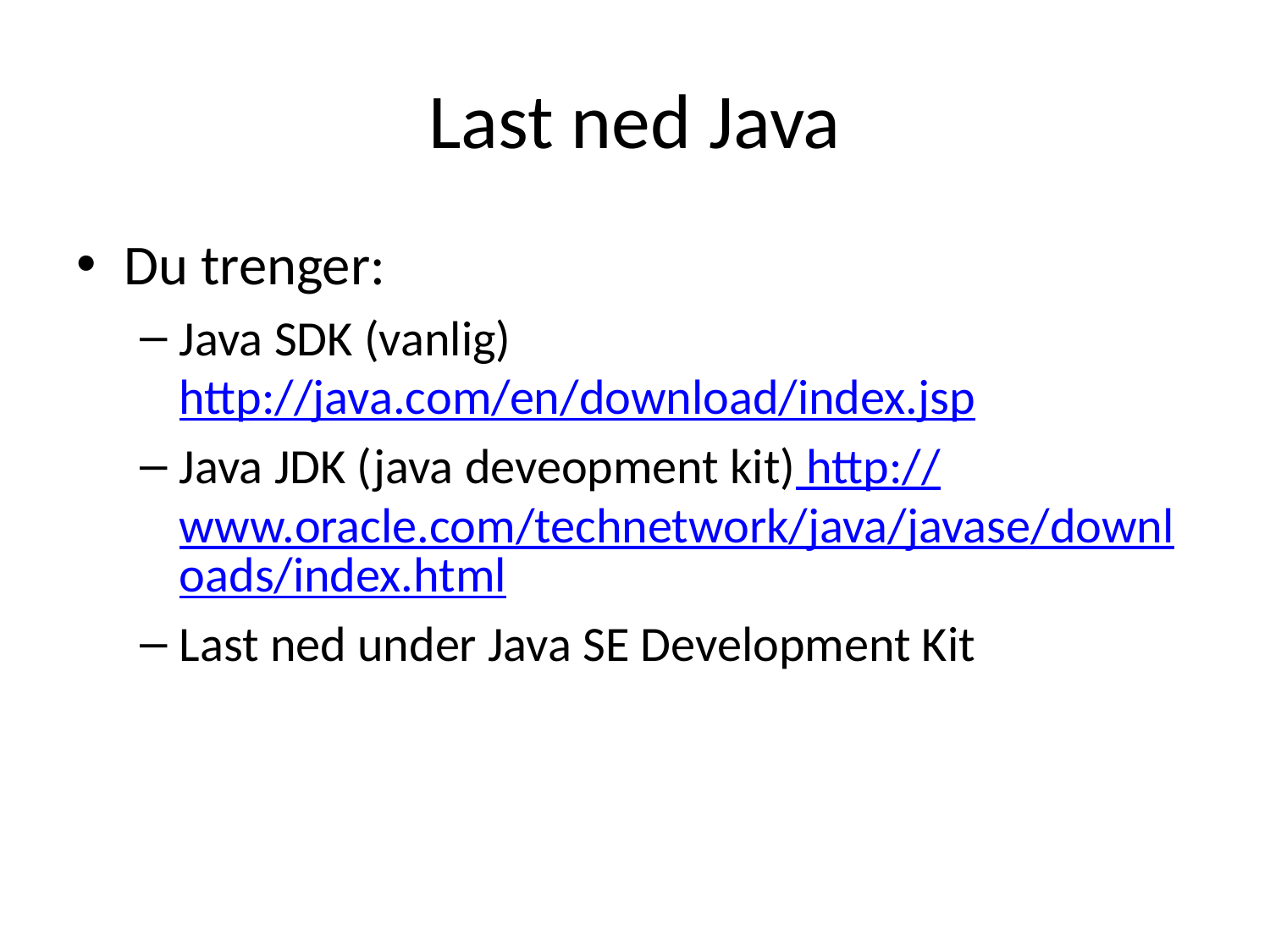

# Last ned Java
Du trenger:
Java SDK (vanlig) http://java.com/en/download/index.jsp
Java JDK (java deveopment kit) http://www.oracle.com/technetwork/java/javase/downloads/index.html
Last ned under Java SE Development Kit